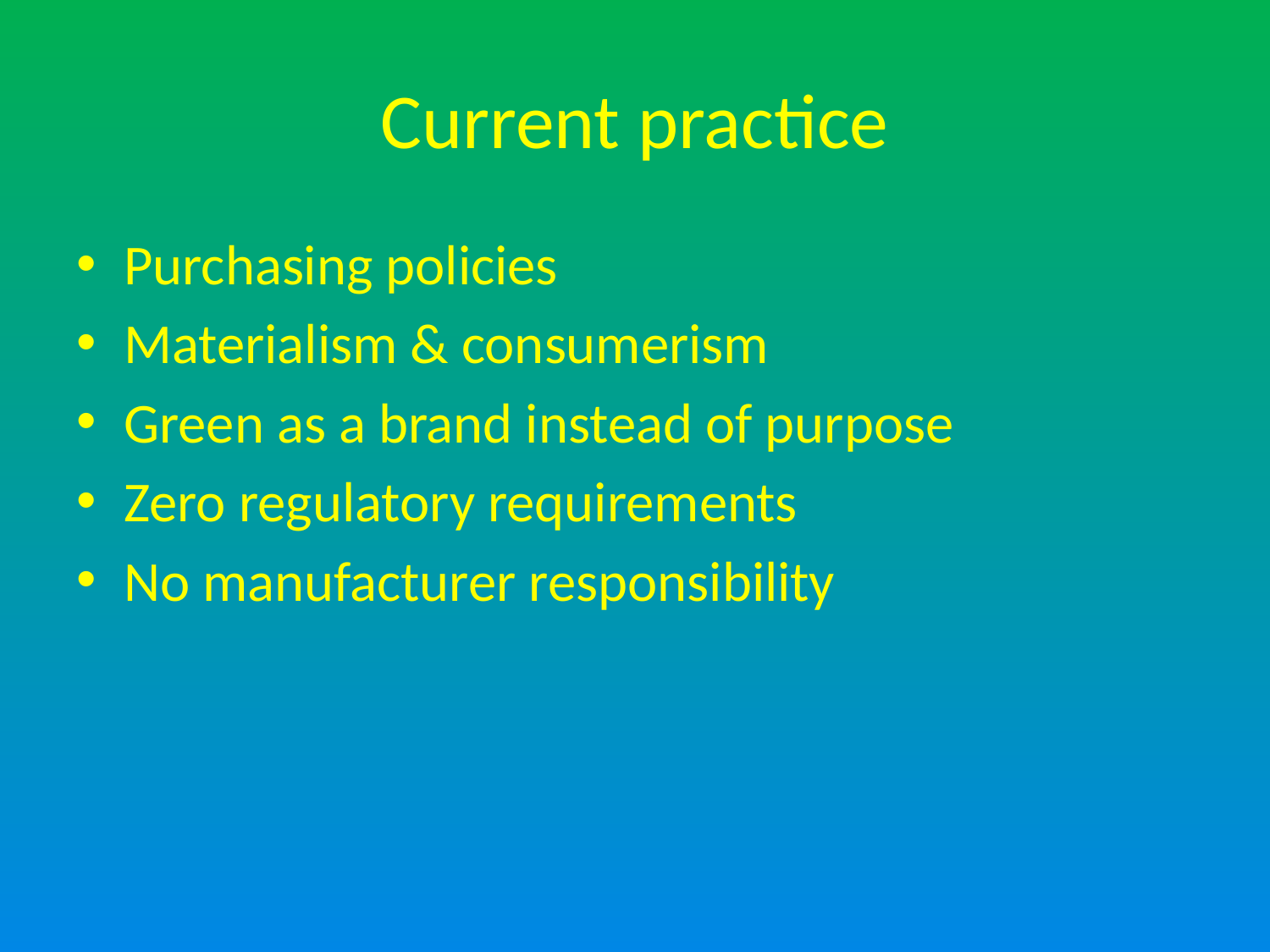

# Current practice
Purchasing policies
Materialism & consumerism
Green as a brand instead of purpose
Zero regulatory requirements
No manufacturer responsibility